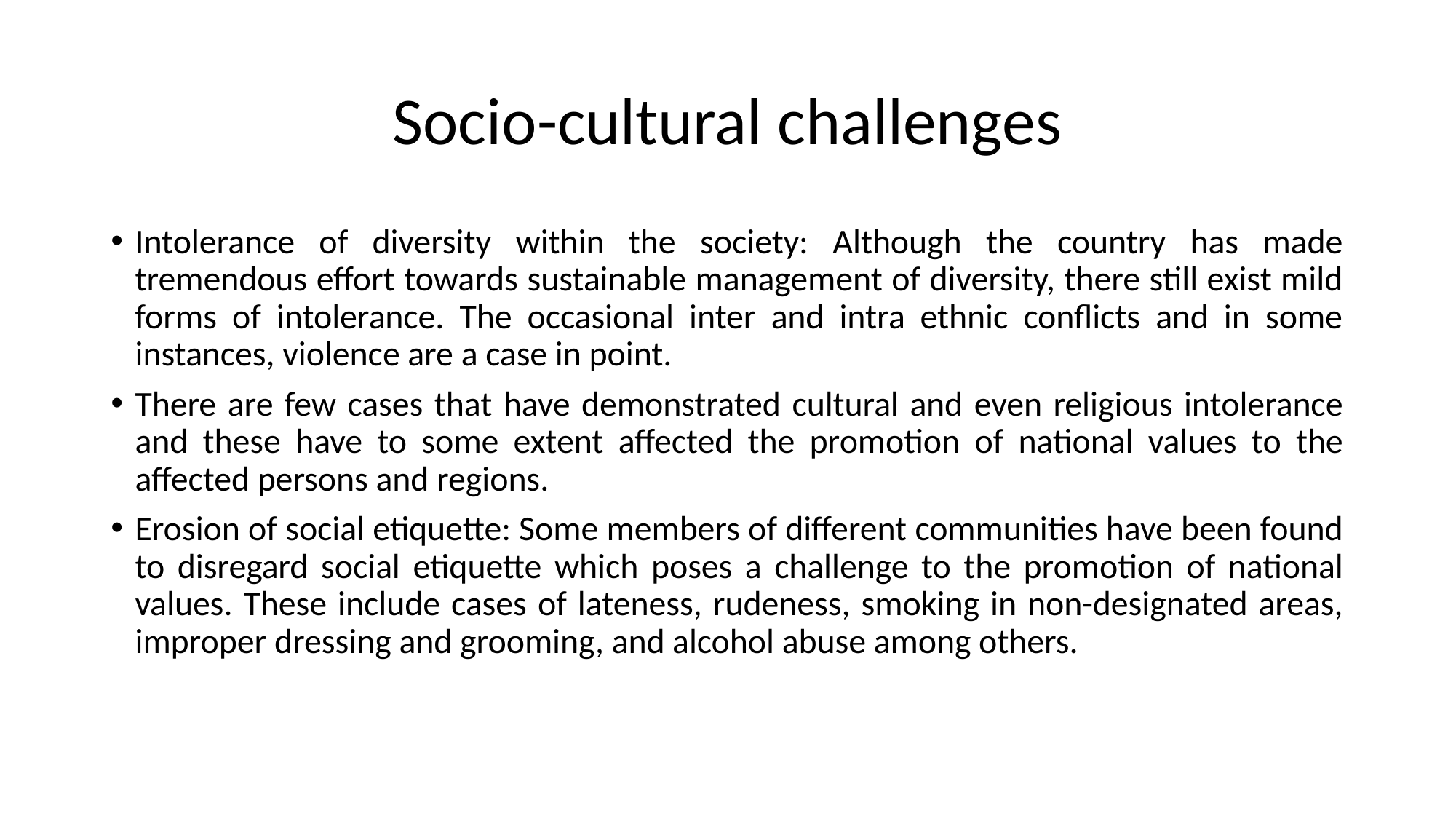

# Socio-cultural challenges
Intolerance of diversity within the society: Although the country has made tremendous effort towards sustainable management of diversity, there still exist mild forms of intolerance. The occasional inter and intra ethnic conflicts and in some instances, violence are a case in point.
There are few cases that have demonstrated cultural and even religious intolerance and these have to some extent affected the promotion of national values to the affected persons and regions.
Erosion of social etiquette: Some members of different communities have been found to disregard social etiquette which poses a challenge to the promotion of national values. These include cases of lateness, rudeness, smoking in non-designated areas, improper dressing and grooming, and alcohol abuse among others.